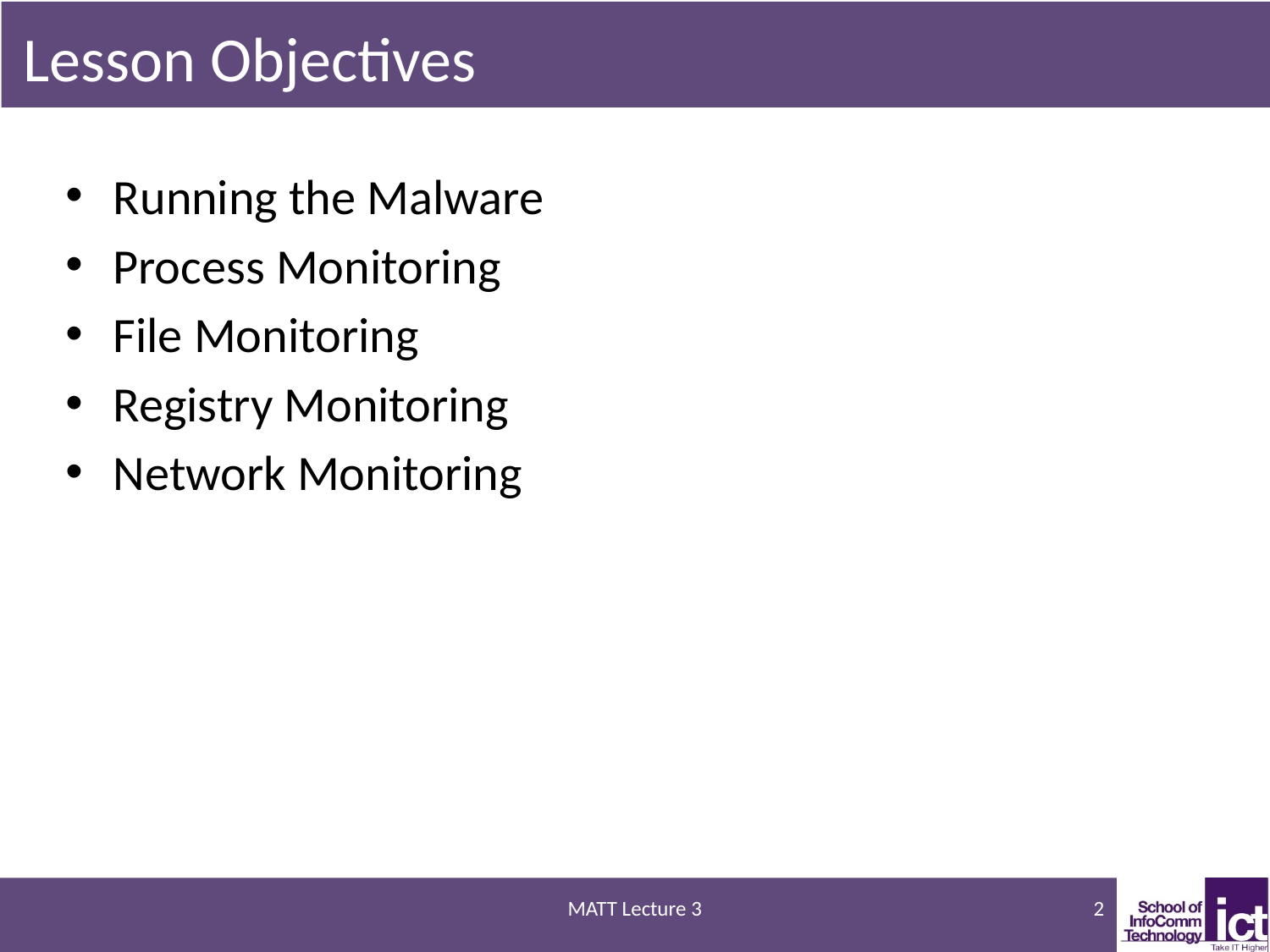

# Lesson Objectives
Running the Malware
Process Monitoring
File Monitoring
Registry Monitoring
Network Monitoring
MATT Lecture 3
2